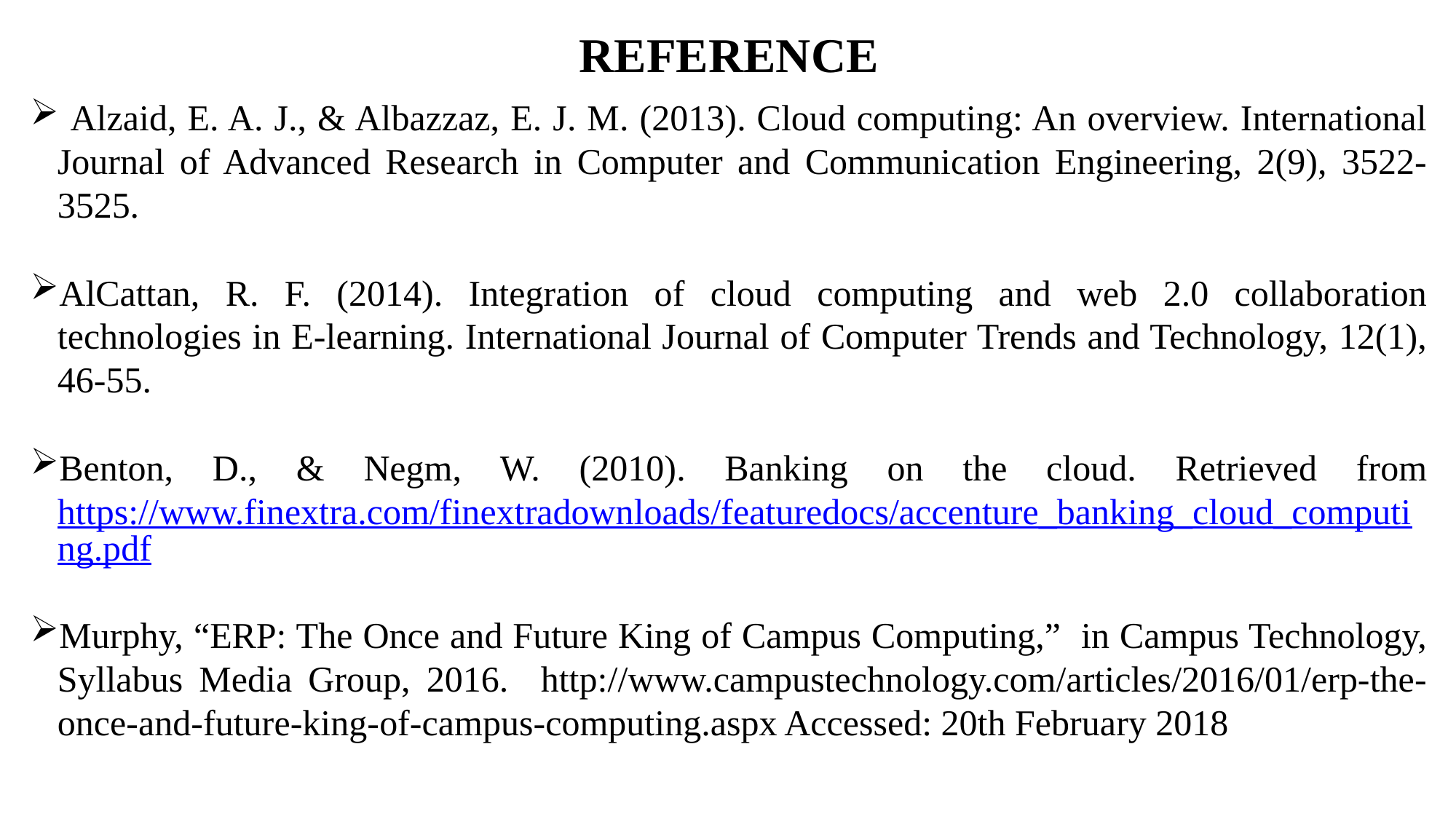

REFERENCE
 Alzaid, E. A. J., & Albazzaz, E. J. M. (2013). Cloud computing: An overview. International Journal of Advanced Research in Computer and Communication Engineering, 2(9), 3522-3525.

AlCattan, R. F. (2014). Integration of cloud computing and web 2.0 collaboration technologies in E-learning. International Journal of Computer Trends and Technology, 12(1), 46-55.

Benton, D., & Negm, W. (2010). Banking on the cloud. Retrieved from https://www.finextra.com/finextradownloads/featuredocs/accenture_banking_cloud_computing.pdf

Murphy, “ERP: The Once and Future King of Campus Computing,”  in Campus Technology, Syllabus Media Group, 2016.  http://www.campustechnology.com/articles/2016/01/erp-the-once-and-future-king-of-campus-computing.aspx Accessed: 20th February 2018